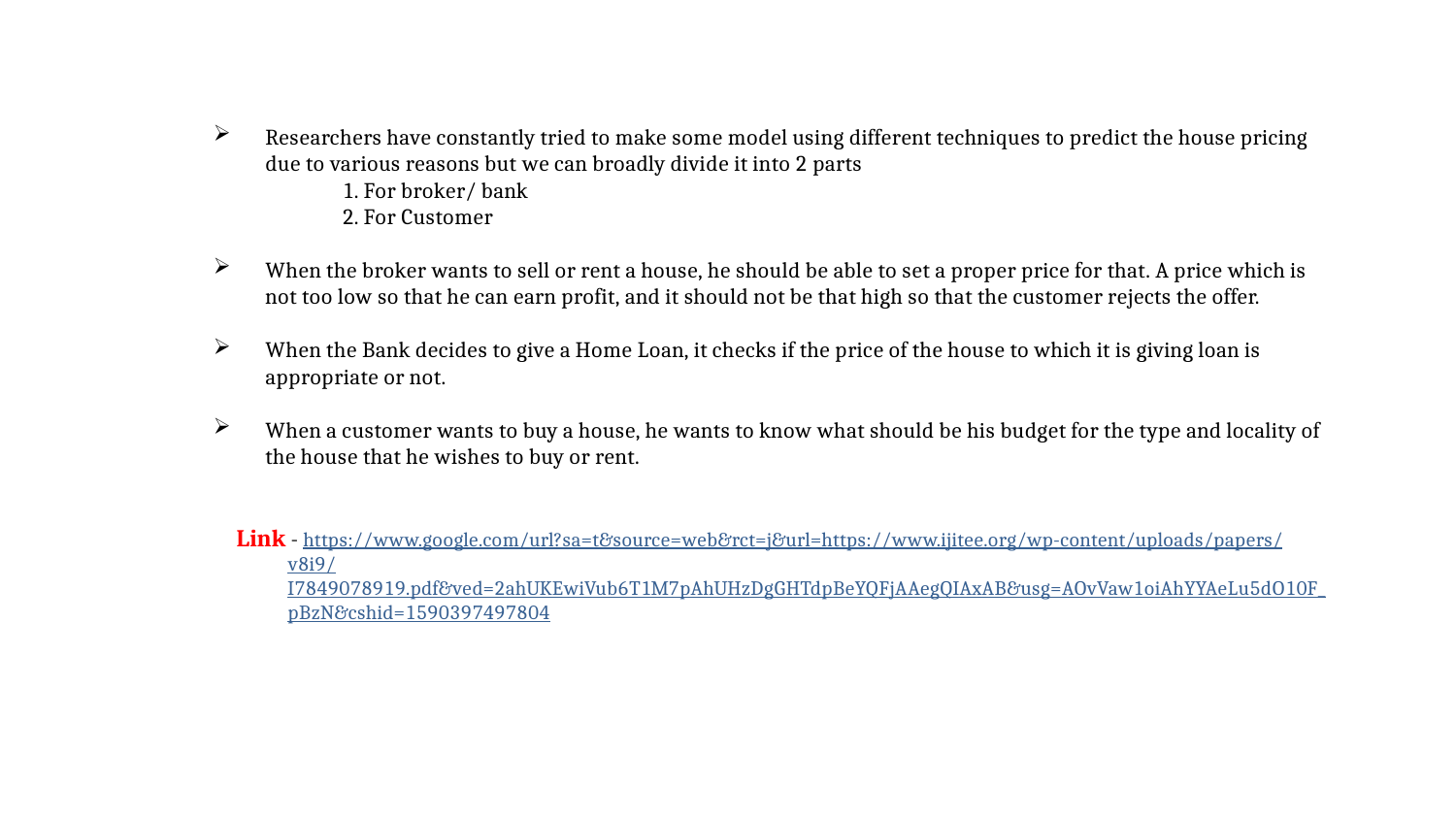

Researchers have constantly tried to make some model using different techniques to predict the house pricing due to various reasons but we can broadly divide it into 2 parts
1. For broker/ bank
2. For Customer

When the broker wants to sell or rent a house, he should be able to set a proper price for that. A price which is not too low so that he can earn profit, and it should not be that high so that the customer rejects the offer.

When the Bank decides to give a Home Loan, it checks if the price of the house to which it is giving loan is appropriate or not.

When a customer wants to buy a house, he wants to know what should be his budget for the type and locality of the house that he wishes to buy or rent.

Link - https://www.google.com/url?sa=t&source=web&rct=j&url=https://www.ijitee.org/wp-content/uploads/papers/v8i9/I7849078919.pdf&ved=2ahUKEwiVub6T1M7pAhUHzDgGHTdpBeYQFjAAegQIAxAB&usg=AOvVaw1oiAhYYAeLu5dO10F_pBzN&cshid=1590397497804